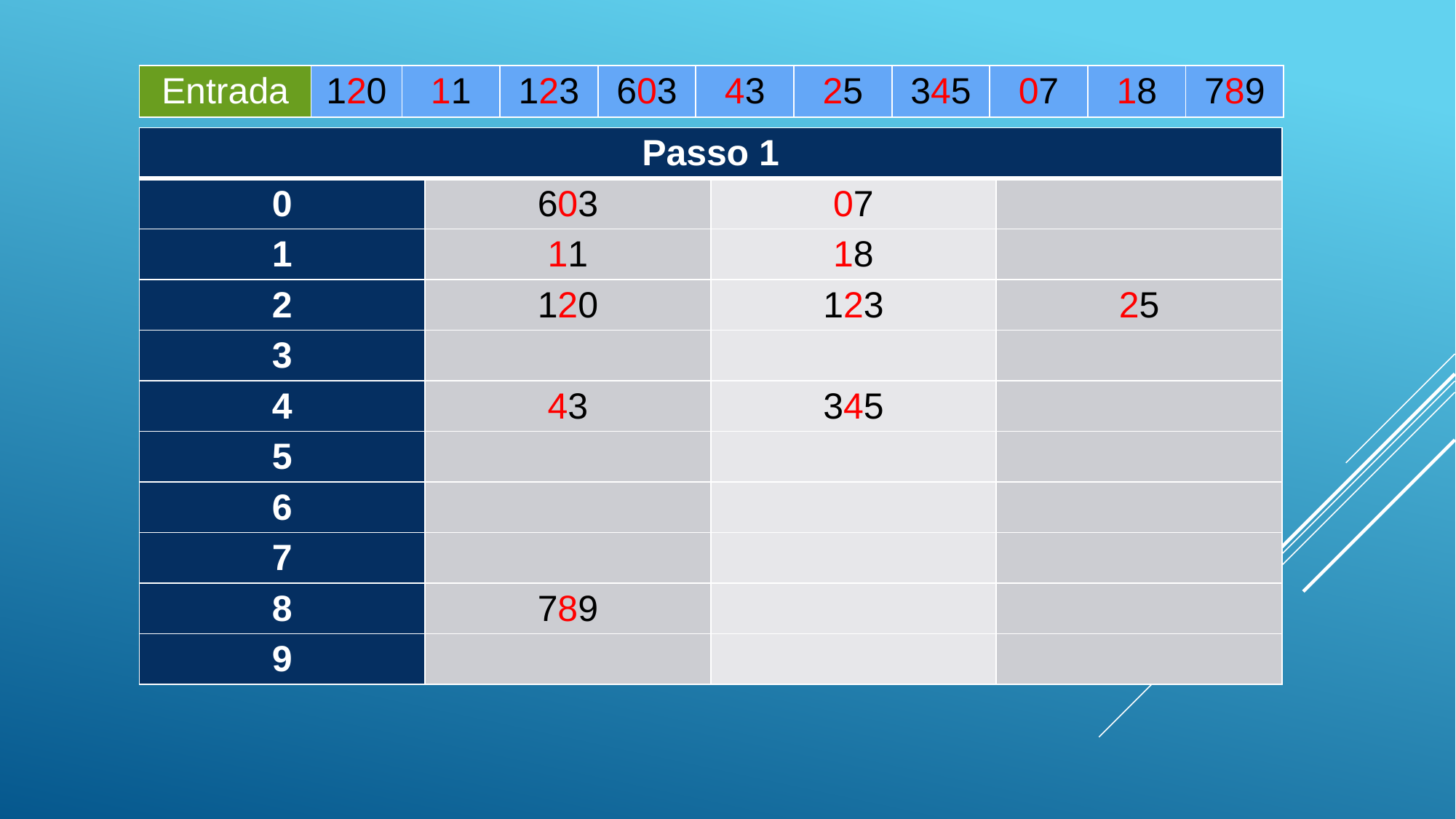

| Entrada | 120 | 11 | 123 | 603 | 43 | 25 | 345 | 07 | 18 | 789 |
| --- | --- | --- | --- | --- | --- | --- | --- | --- | --- | --- |
| Passo 1 |  |  |  |
| --- | --- | --- | --- |
| 0 | 603 | 07 |  |
| 1 | 11 | 18 |  |
| 2 | 120 | 123 | 25 |
| 3 |  |  |  |
| 4 | 43 | 345 |  |
| 5 |  |  |  |
| 6 |  |  |  |
| 7 |  |  |  |
| 8 | 789 |  |  |
| 9 |  |  |  |